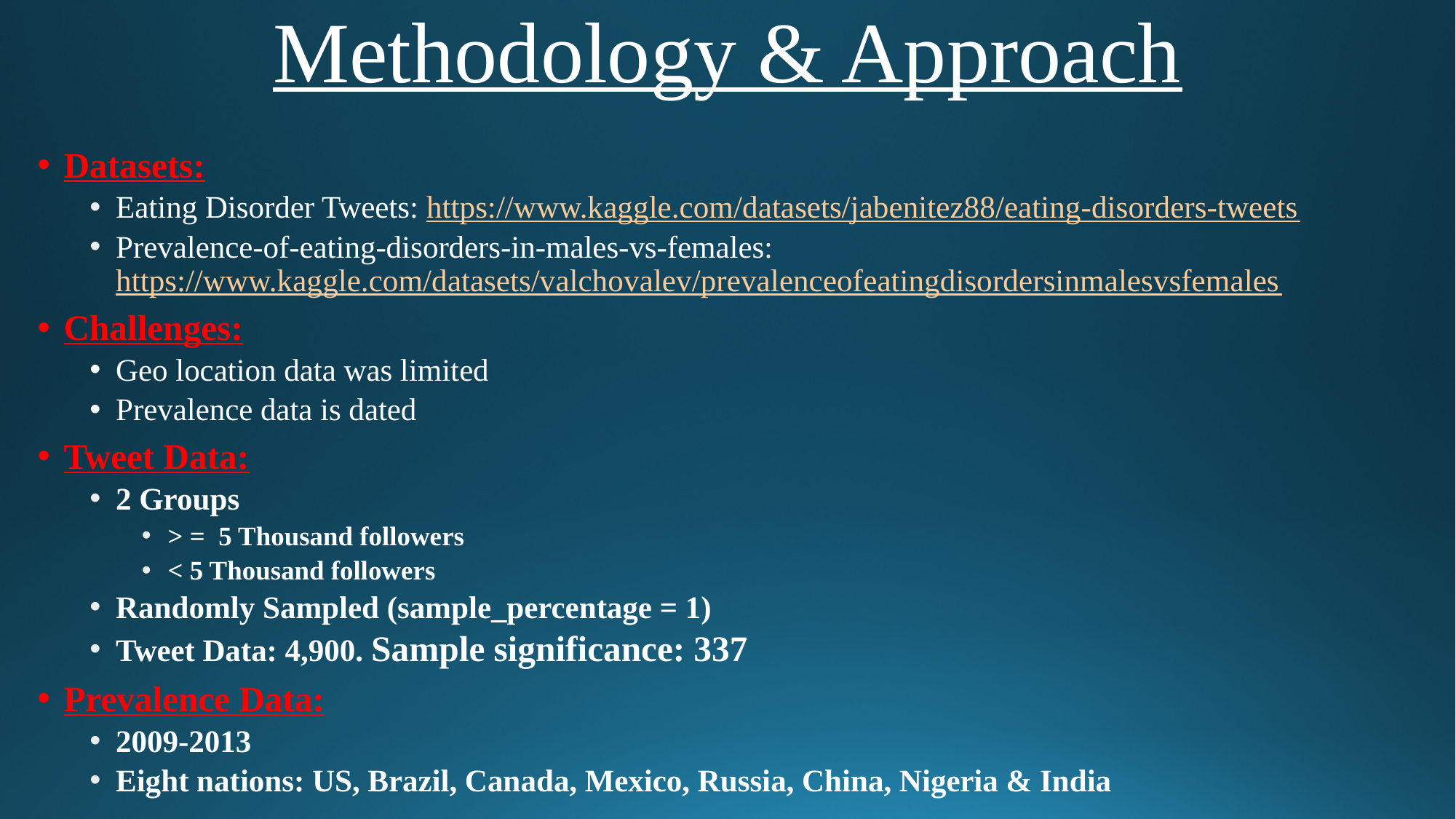

# Methodology & Approach
Datasets:
Eating Disorder Tweets: https://www.kaggle.com/datasets/jabenitez88/eating-disorders-tweets
Prevalence-of-eating-disorders-in-males-vs-females: https://www.kaggle.com/datasets/valchovalev/prevalenceofeatingdisordersinmalesvsfemales
Challenges:
Geo location data was limited
Prevalence data is dated
Tweet Data:
2 Groups
> =  5 Thousand followers
< 5 Thousand followers
Randomly Sampled (sample_percentage = 1)
Tweet Data: 4,900. Sample significance: 337
Prevalence Data:
2009-2013
Eight nations: US, Brazil, Canada, Mexico, Russia, China, Nigeria & India